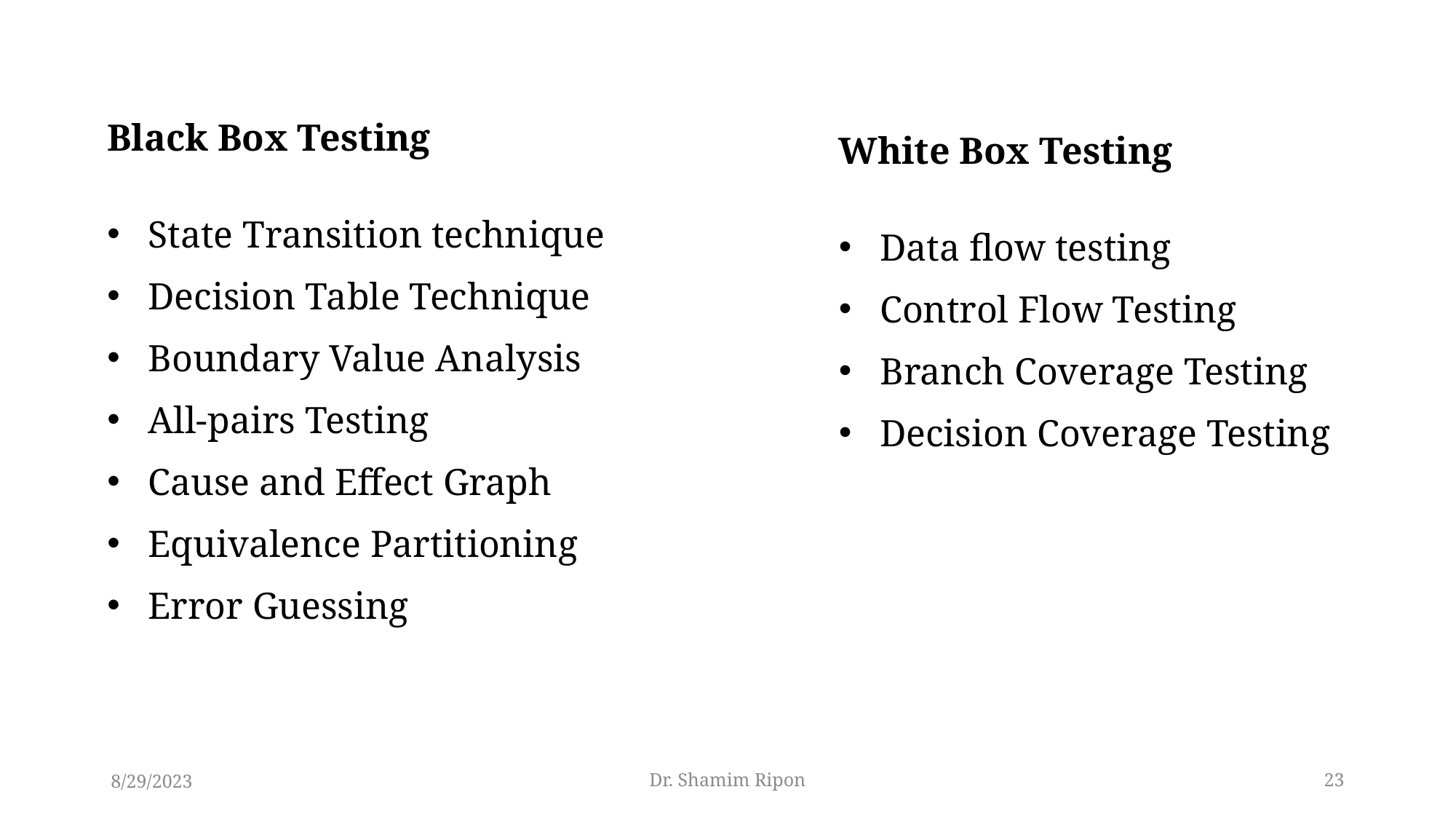

Black Box Testing

State Transition technique
Decision Table Technique
Boundary Value Analysis
All-pairs Testing
Cause and Effect Graph
Equivalence Partitioning
Error Guessing
White Box Testing

Data flow testing
Control Flow Testing
Branch Coverage Testing
Decision Coverage Testing

8/29/2023
Dr. Shamim Ripon
23